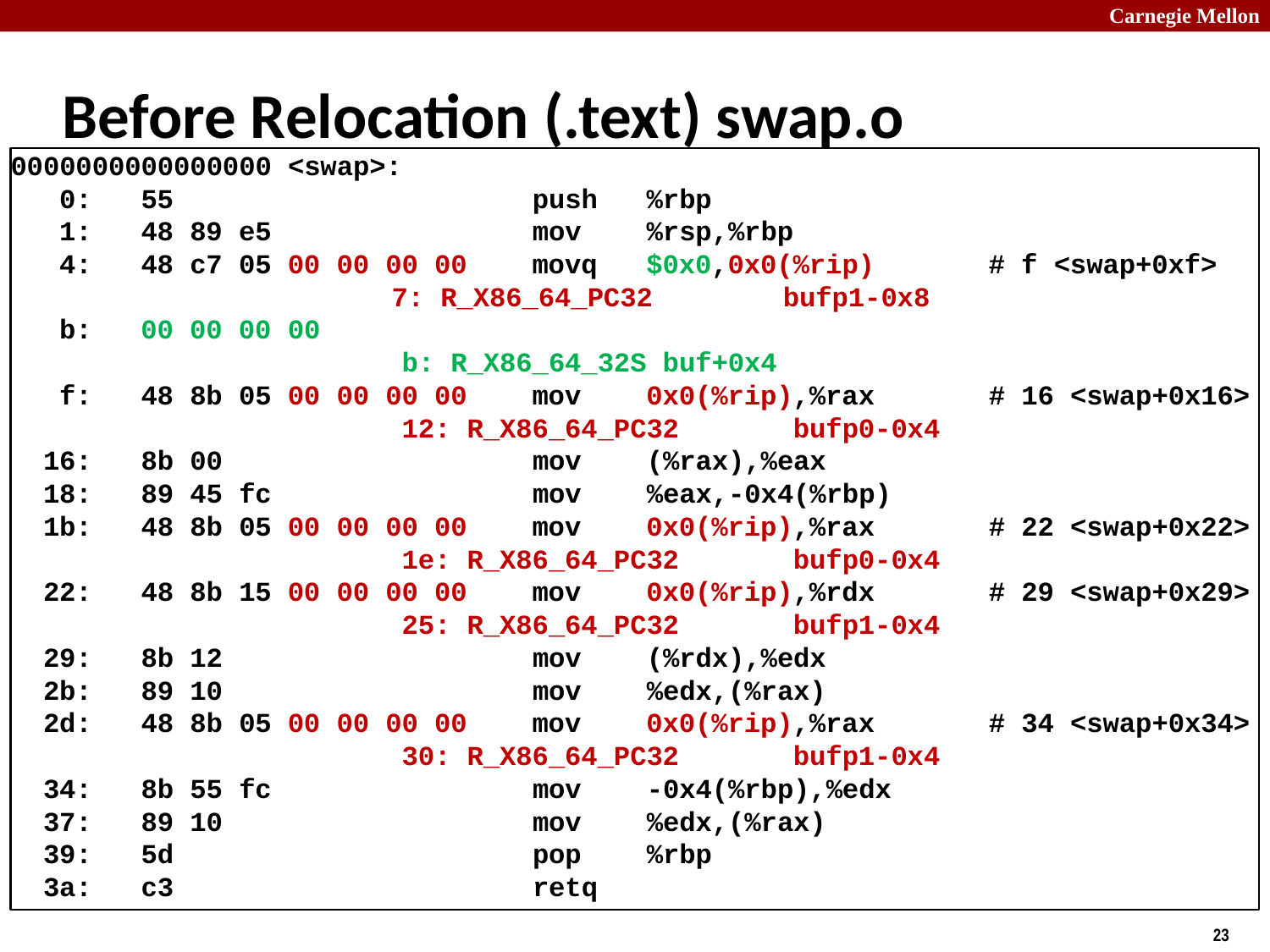

# Before Relocation (.text) swap.o
0000000000000000 <swap>:
   0:   55                      push   %rbp
   1:   48 89 e5                mov    %rsp,%rbp
   4:   48 c7 05 00 00 00 00    movq   $0x0,0x0(%rip)       # f <swap+0xf>
			7: R_X86_64_PC32        bufp1-0x8
   b:   00 00 00 00
                        b: R_X86_64_32S buf+0x4
   f:   48 8b 05 00 00 00 00    mov    0x0(%rip),%rax       # 16 <swap+0x16>
                        12: R_X86_64_PC32       bufp0-0x4
  16:   8b 00                   mov    (%rax),%eax
  18:   89 45 fc                mov    %eax,-0x4(%rbp)
  1b:   48 8b 05 00 00 00 00    mov    0x0(%rip),%rax       # 22 <swap+0x22>
                        1e: R_X86_64_PC32       bufp0-0x4
  22:   48 8b 15 00 00 00 00    mov    0x0(%rip),%rdx       # 29 <swap+0x29>
                        25: R_X86_64_PC32       bufp1-0x4
  29:   8b 12                   mov    (%rdx),%edx
  2b:   89 10                   mov    %edx,(%rax)
  2d:   48 8b 05 00 00 00 00    mov    0x0(%rip),%rax       # 34 <swap+0x34>
                        30: R_X86_64_PC32       bufp1-0x4
  34:   8b 55 fc                mov    -0x4(%rbp),%edx
  37:   89 10                   mov    %edx,(%rax)
  39:   5d                      pop    %rbp
  3a:   c3                      retq